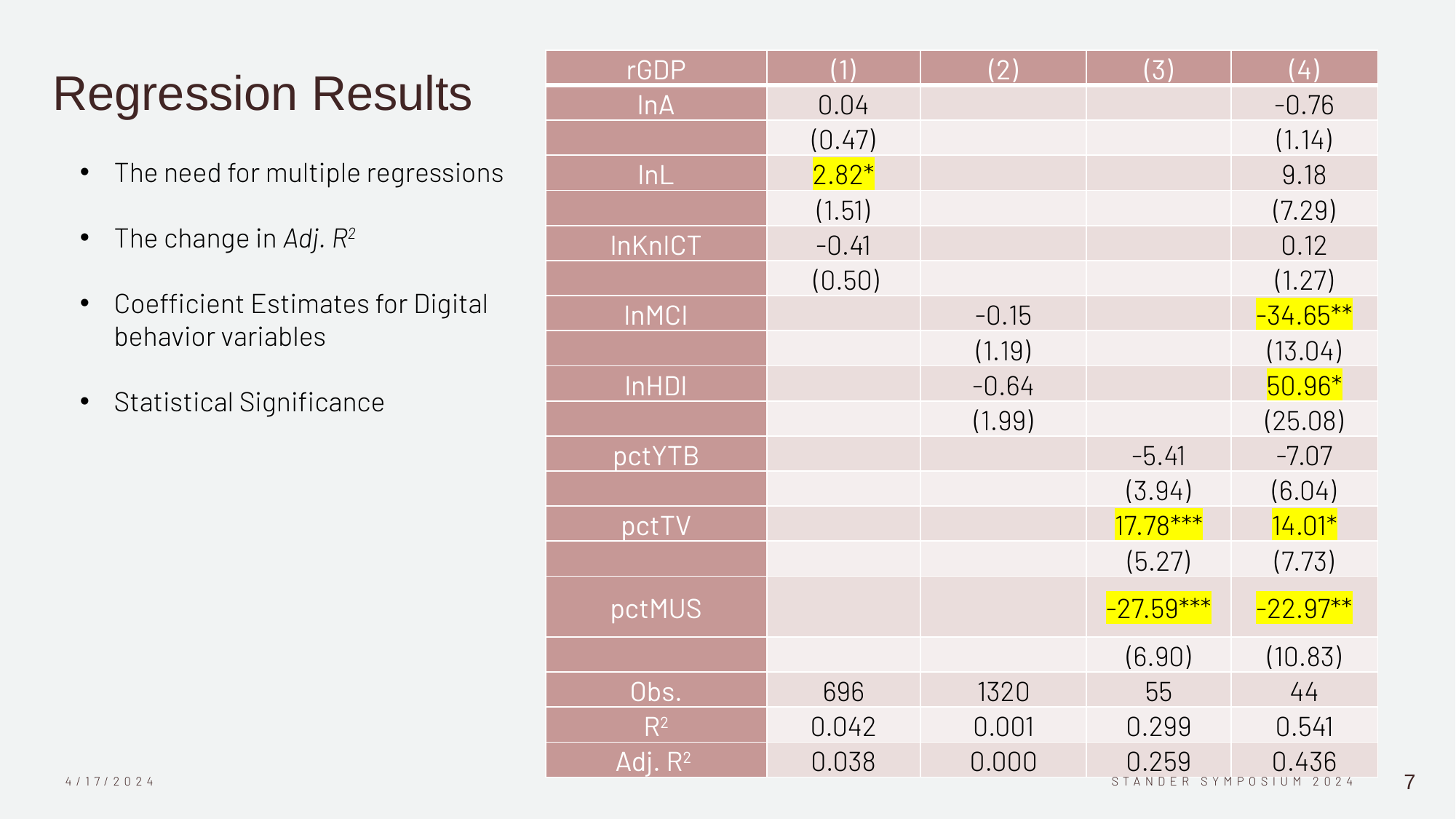

# Regression Results
| rGDP | (1) | (2) | (3) | (4) |
| --- | --- | --- | --- | --- |
| lnA | 0.04 |  |  | -0.76 |
|  | (0.47) |  |  | (1.14) |
| lnL | 2.82\* |  |  | 9.18 |
|  | (1.51) |  |  | (7.29) |
| lnKnICT | -0.41 |  |  | 0.12 |
|  | (0.50) |  |  | (1.27) |
| lnMCI |  | -0.15 |  | -34.65\*\* |
|  |  | (1.19) |  | (13.04) |
| lnHDI |  | -0.64 |  | 50.96\* |
|  |  | (1.99) |  | (25.08) |
| pctYTB |  |  | -5.41 | -7.07 |
|  |  |  | (3.94) | (6.04) |
| pctTV |  |  | 17.78\*\*\* | 14.01\* |
|  |  |  | (5.27) | (7.73) |
| pctMUS |  |  | -27.59\*\*\* | -22.97\*\* |
|  |  |  | (6.90) | (10.83) |
| Obs. | 696 | 1320 | 55 | 44 |
| R2 | 0.042 | 0.001 | 0.299 | 0.541 |
| Adj. R2 | 0.038 | 0.000 | 0.259 | 0.436 |
The need for multiple regressions

The change in Adj. R2

Coefficient Estimates for Digital behavior variables

Statistical Significance
4/17/2024
Stander symposium 2024
7